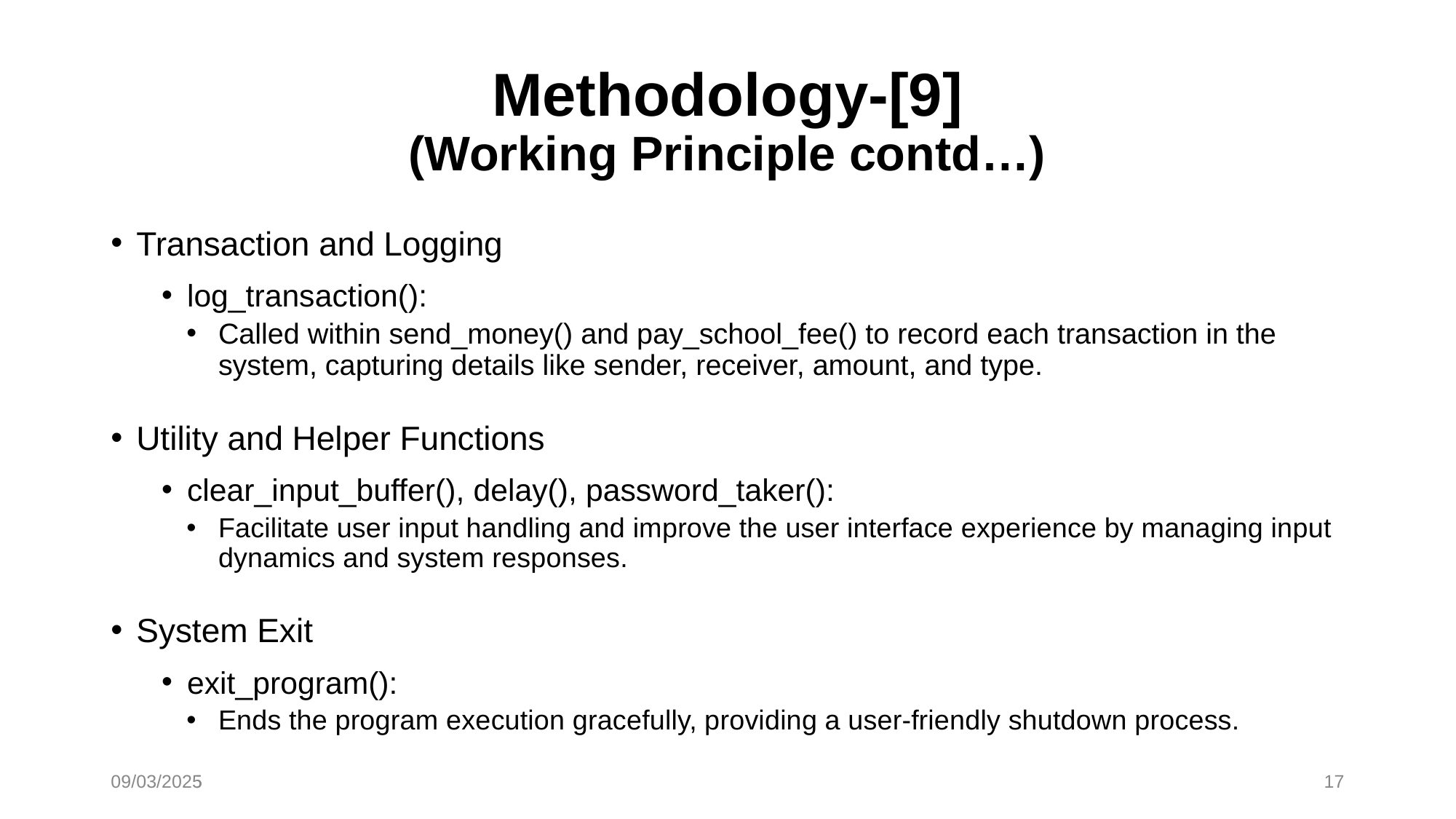

# Methodology-[9] (Working Principle contd…)
Transaction and Logging
log_transaction():
Called within send_money() and pay_school_fee() to record each transaction in the system, capturing details like sender, receiver, amount, and type.

Utility and Helper Functions
clear_input_buffer(), delay(), password_taker():
Facilitate user input handling and improve the user interface experience by managing input dynamics and system responses.

System Exit
exit_program():
Ends the program execution gracefully, providing a user-friendly shutdown process.

09/03/2025
09/03/2025
17